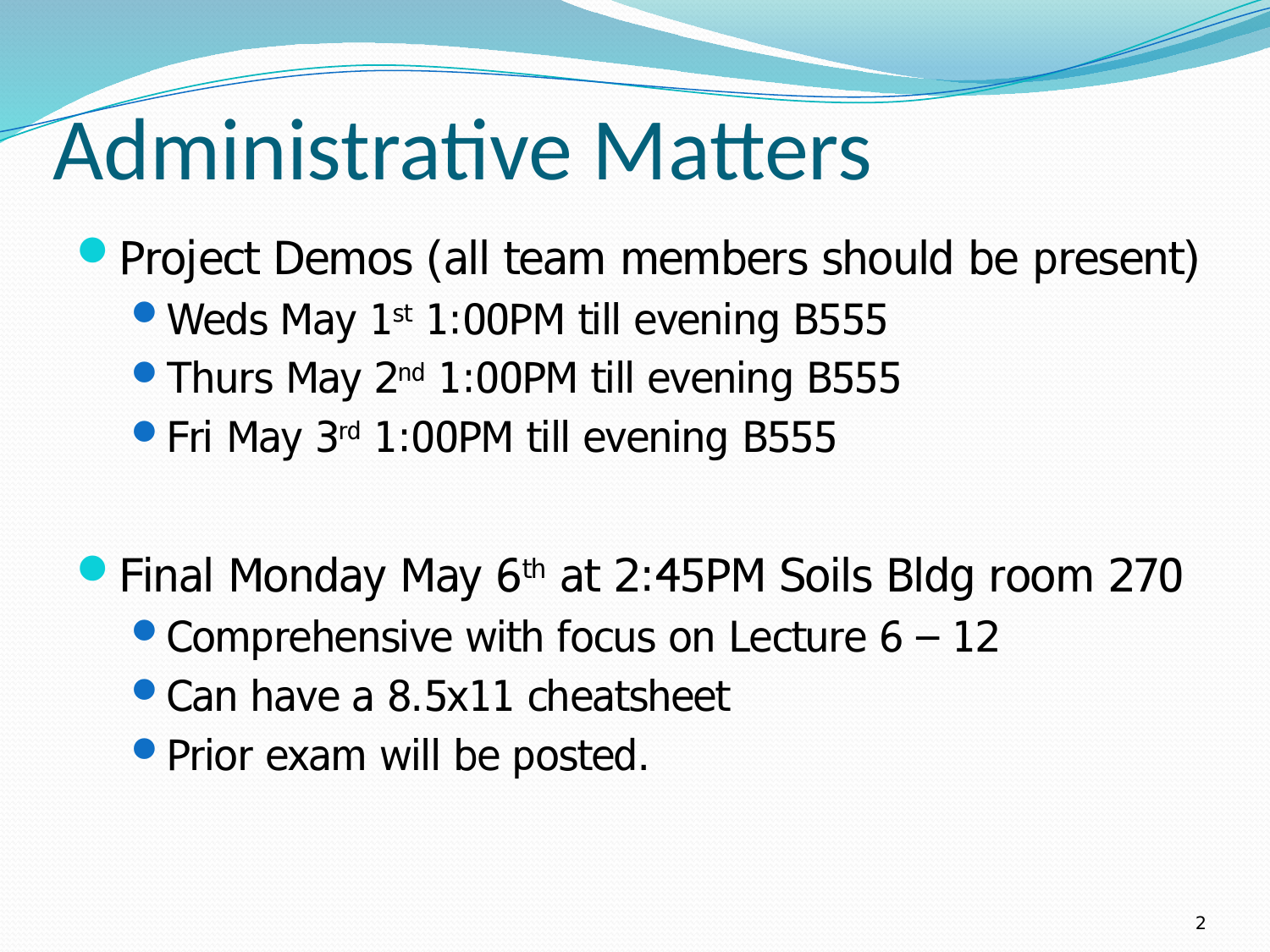

# Administrative Matters
Project Demos (all team members should be present)
Weds May 1st 1:00PM till evening B555
Thurs May 2nd 1:00PM till evening B555
Fri May 3rd 1:00PM till evening B555

Final Monday May 6th at 2:45PM Soils Bldg room 270
Comprehensive with focus on Lecture 6 – 12
Can have a 8.5x11 cheatsheet
Prior exam will be posted.

2